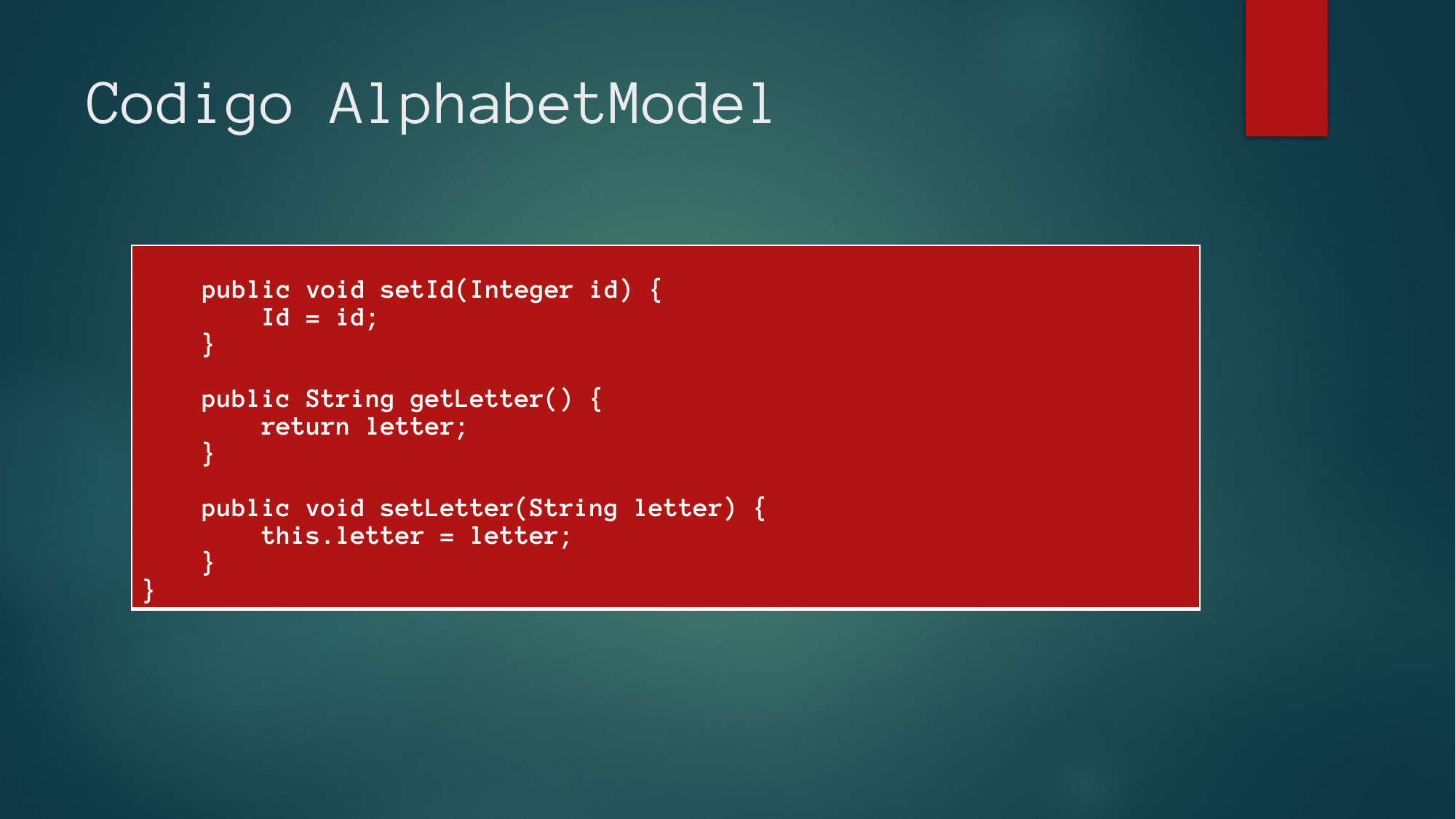

# Codigo AlphabetModel
| public void setId(Integer id) { Id = id; } public String getLetter() { return letter; } public void setLetter(String letter) { this.letter = letter; } } |
| --- |